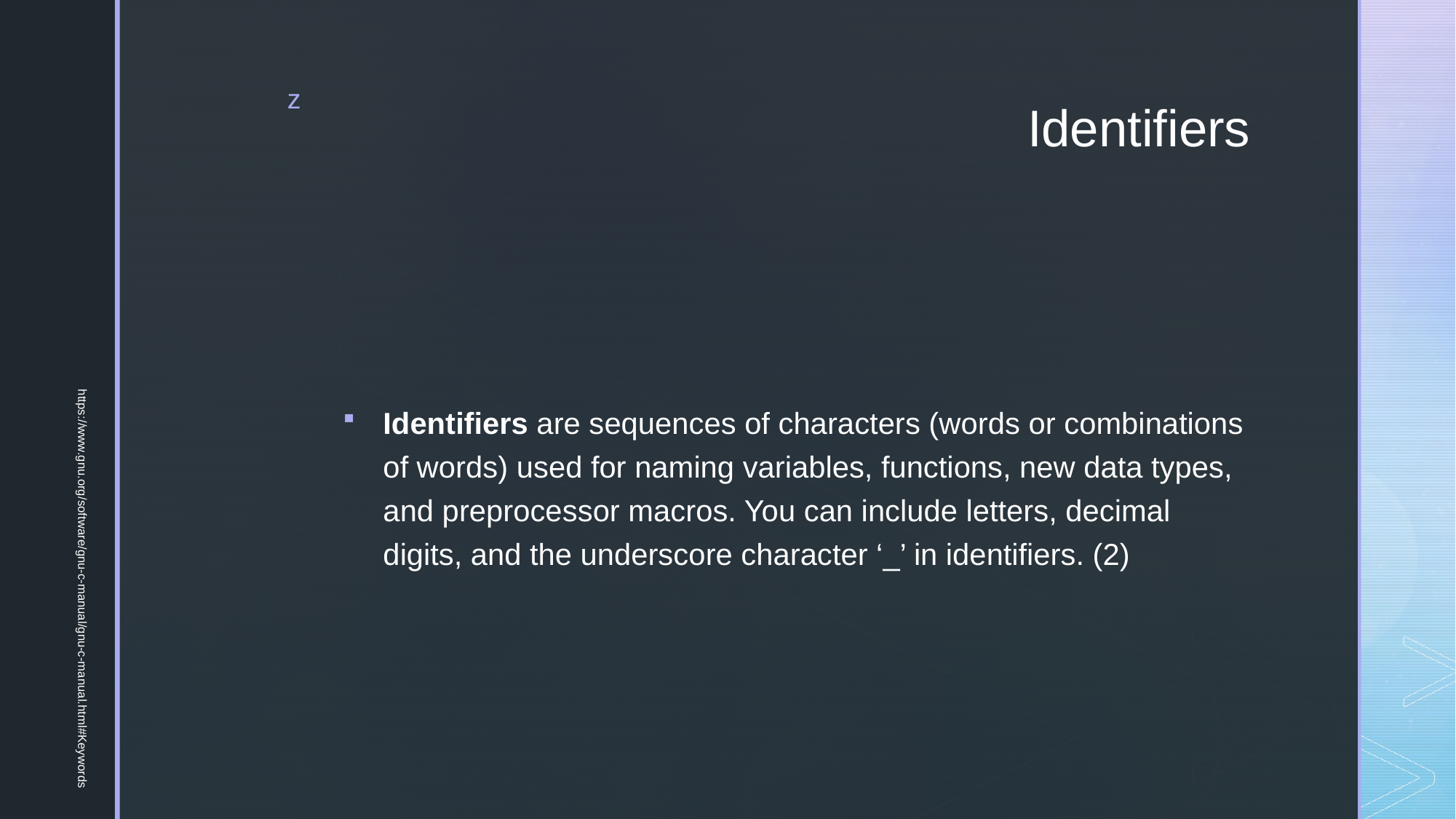

# Identifiers
Identifiers are sequences of characters (words or combinations of words) used for naming variables, functions, new data types, and preprocessor macros. You can include letters, decimal digits, and the underscore character ‘_’ in identifiers. (2)
https://www.gnu.org/software/gnu-c-manual/gnu-c-manual.html#Keywords